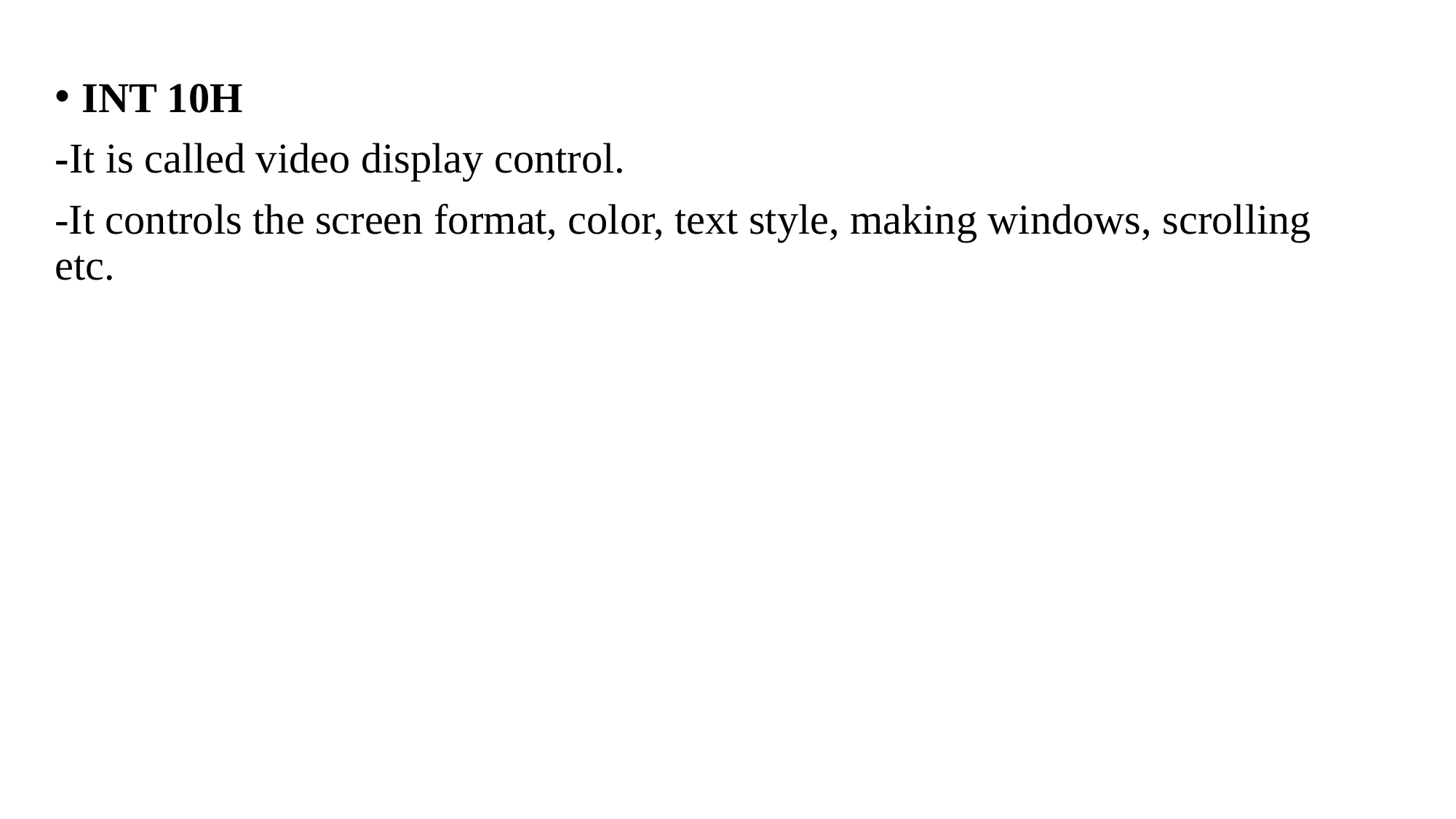

INT 10H
-It is called video display control.
-It controls the screen format, color, text style, making windows, scrolling etc.